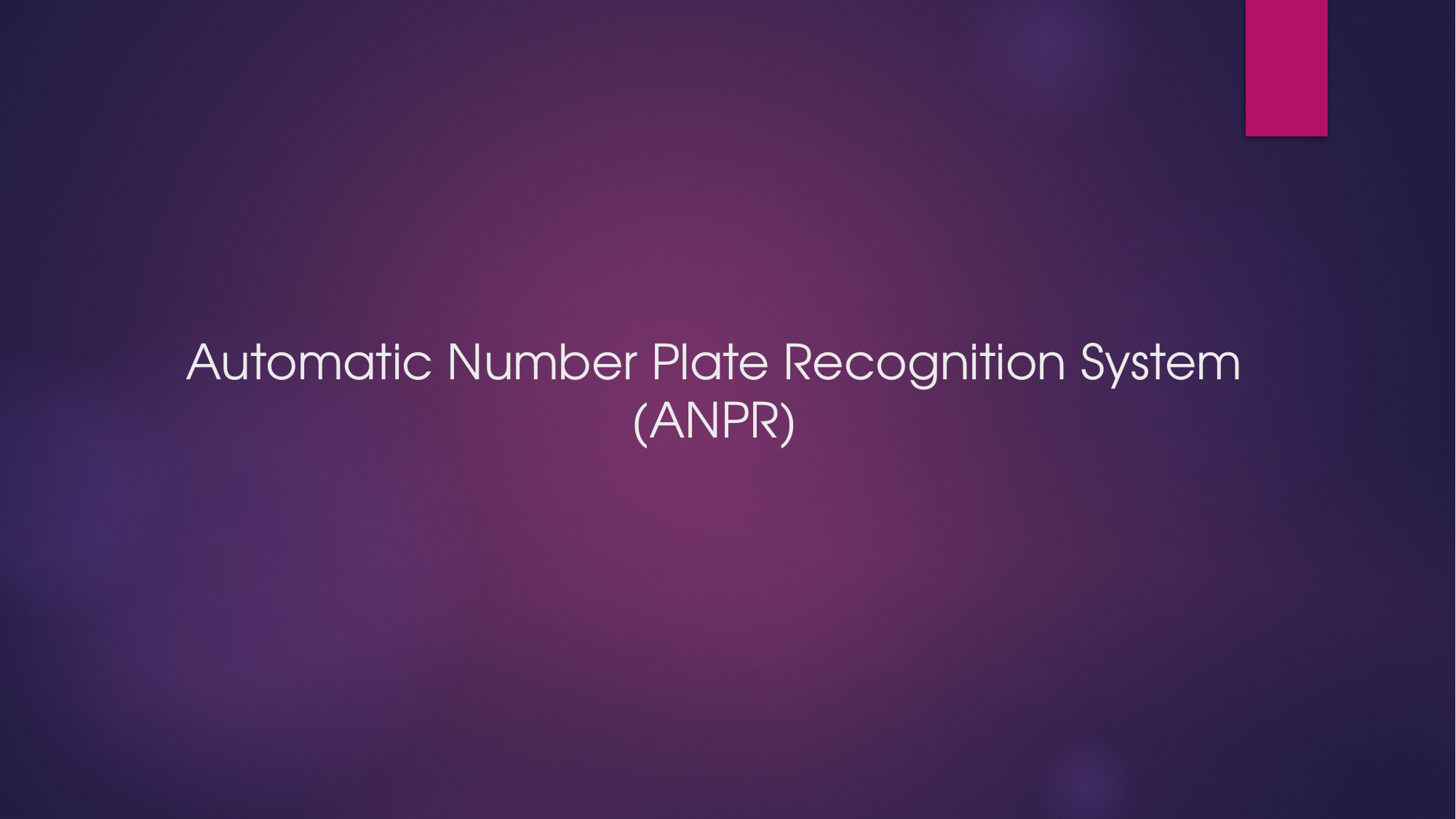

# Automatic Number Plate Recognition System (ANPR)